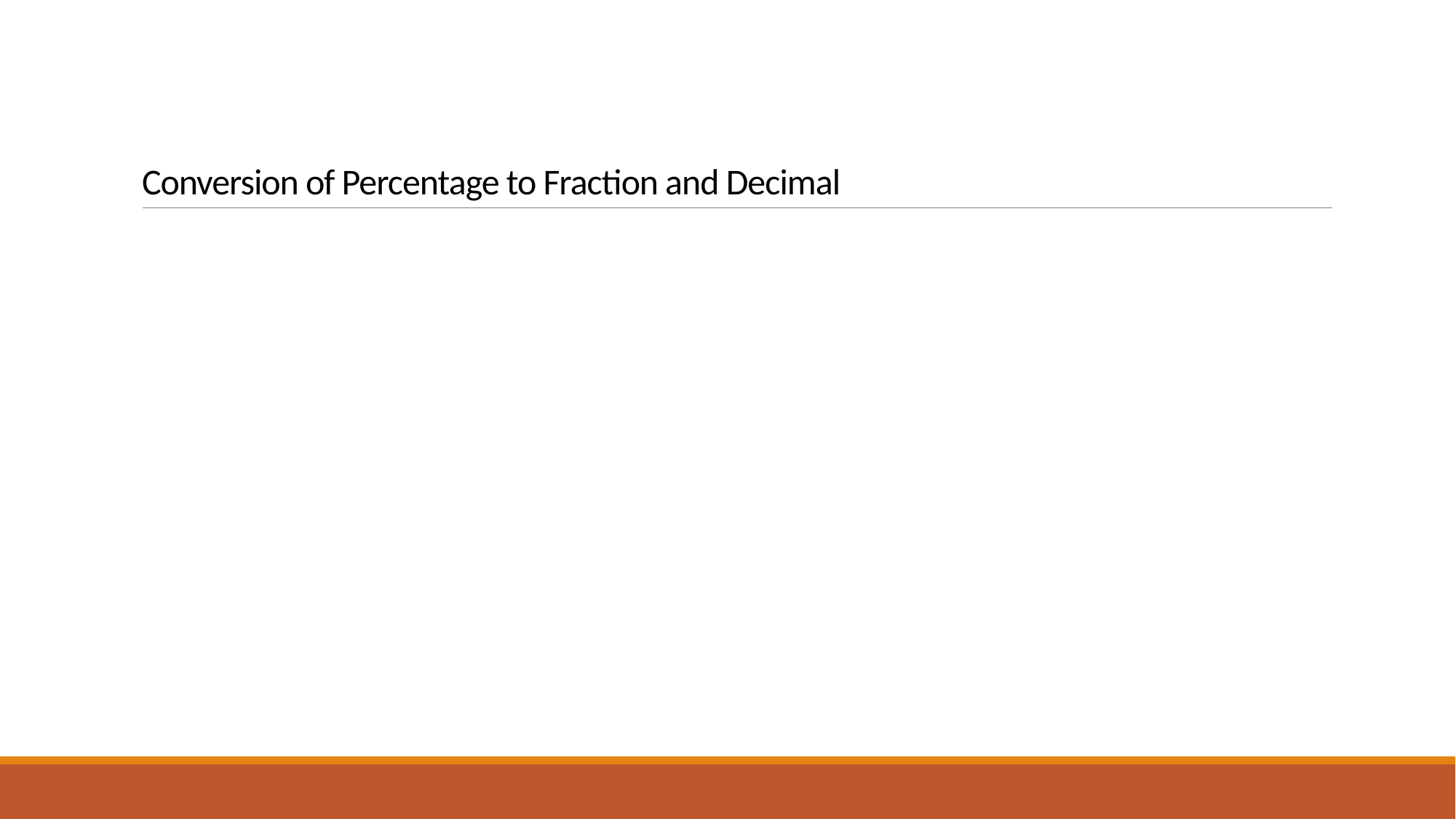

# Conversion of Percentage to Fraction and Decimal